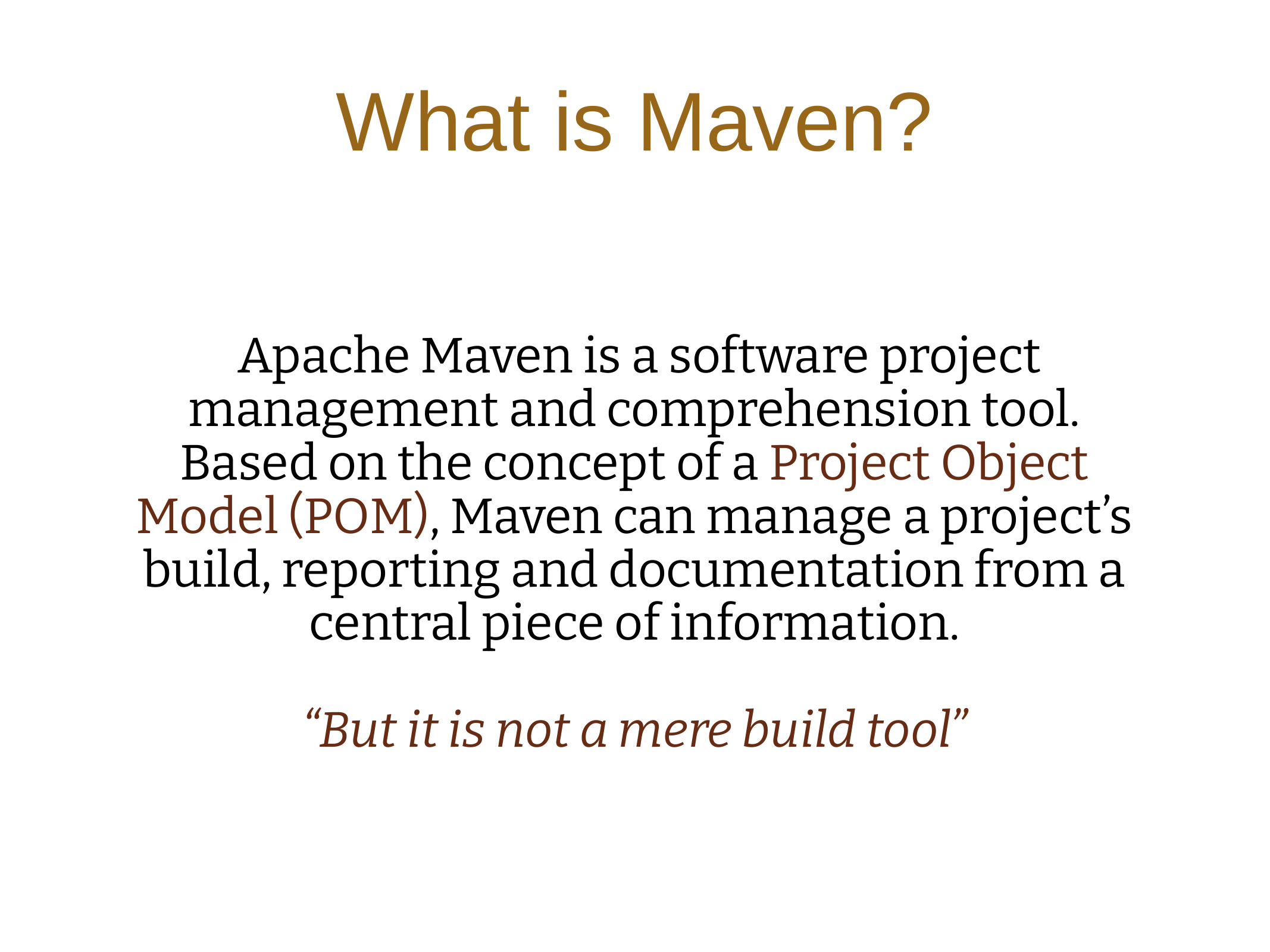

What is Maven?
# Apache Maven is a software project management and comprehension tool. Based on the concept of a Project Object Model (POM), Maven can manage a project’s build, reporting and documentation from a central piece of information.

“But it is not a mere build tool”